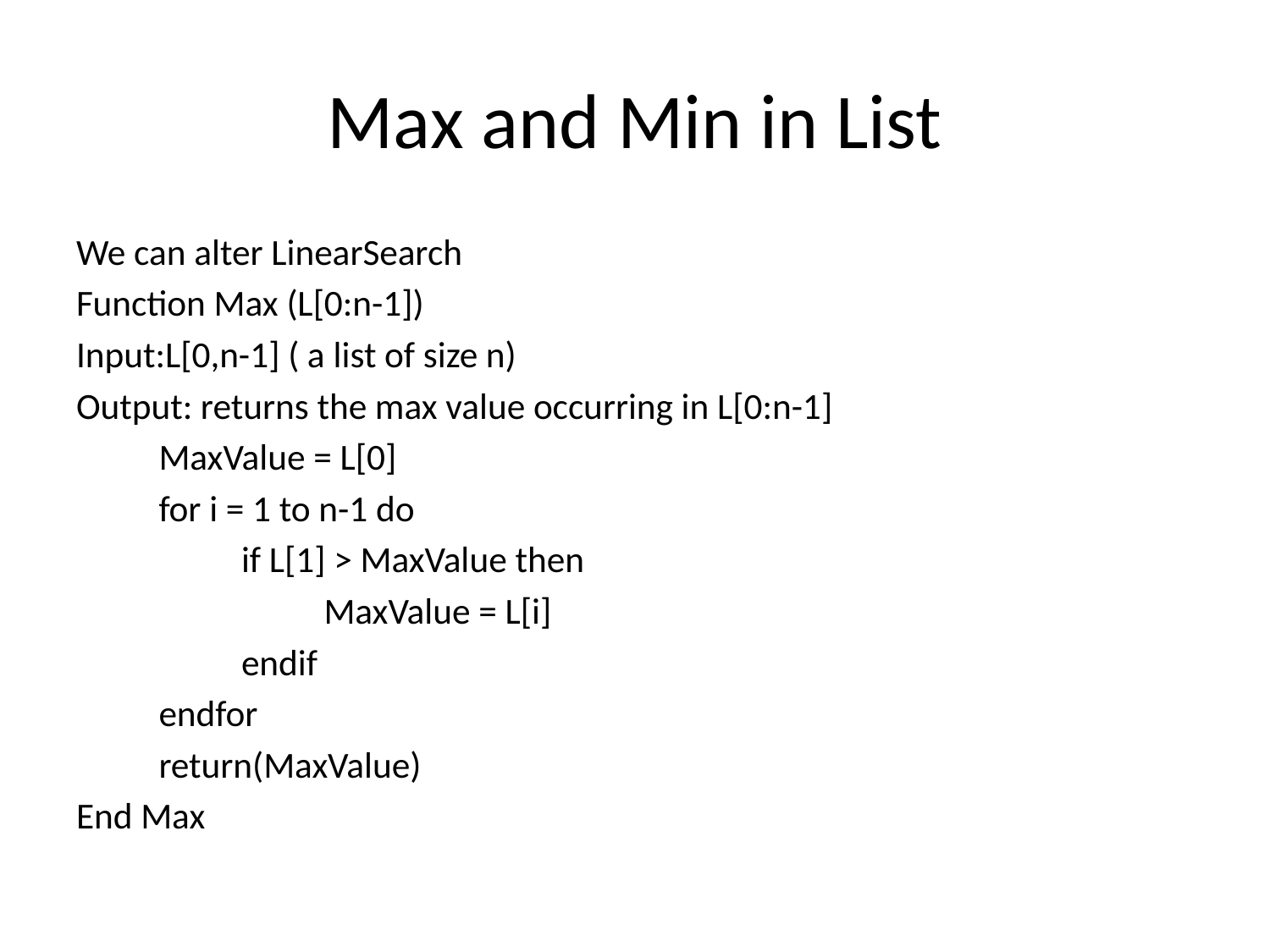

# Max and Min in List
We can alter LinearSearch
Function Max (L[0:n-1])
Input:L[0,n-1] ( a list of size n)
Output: returns the max value occurring in L[0:n-1]
	MaxValue = L[0]
	for i = 1 to n-1 do
		if L[1] > MaxValue then
			MaxValue = L[i]
		endif
	endfor
	return(MaxValue)
End Max